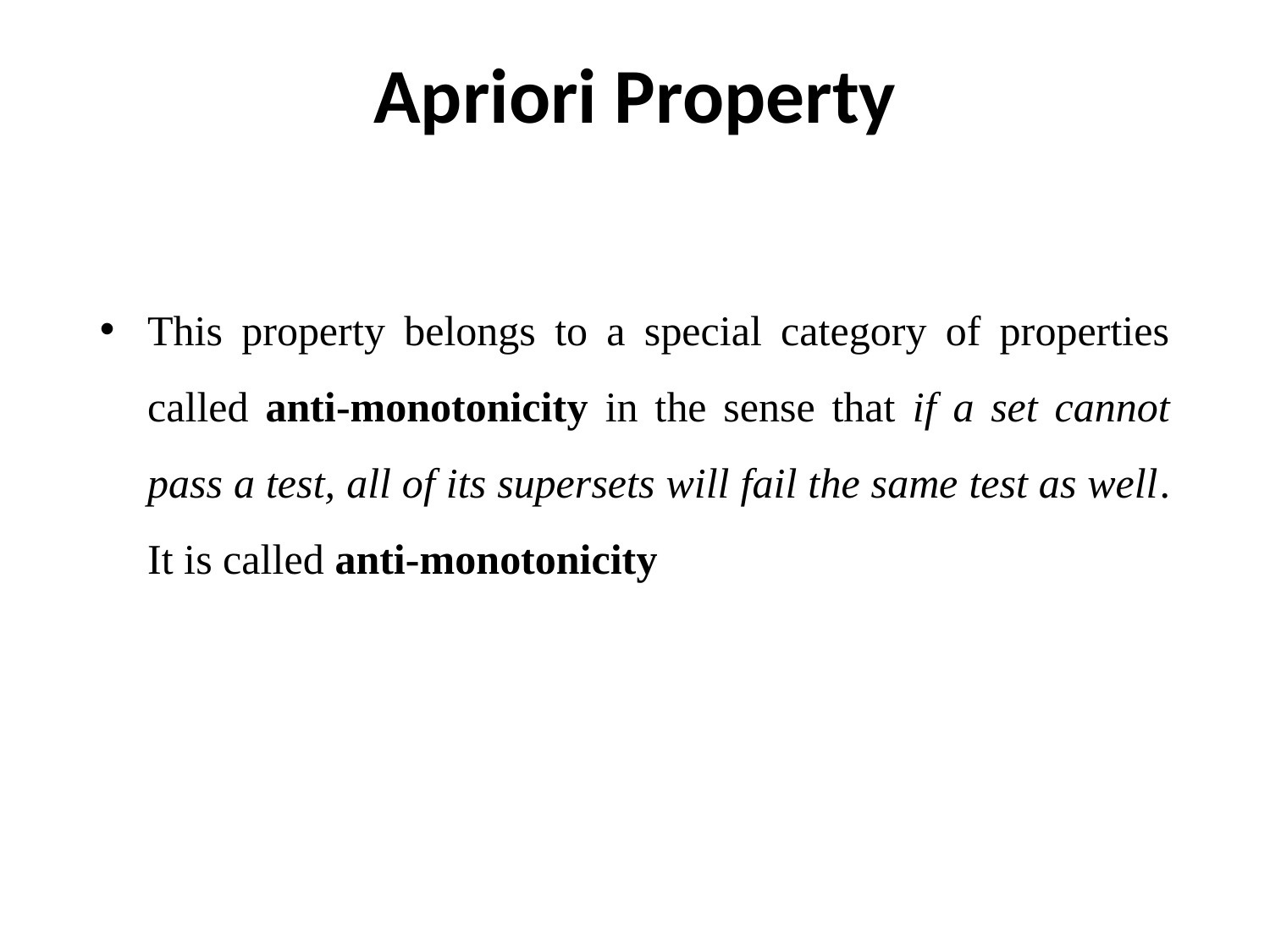

# Apriori Property
This property belongs to a special category of properties called anti-monotonicity in the sense that if a set cannot pass a test, all of its supersets will fail the same test as well. It is called anti-monotonicity